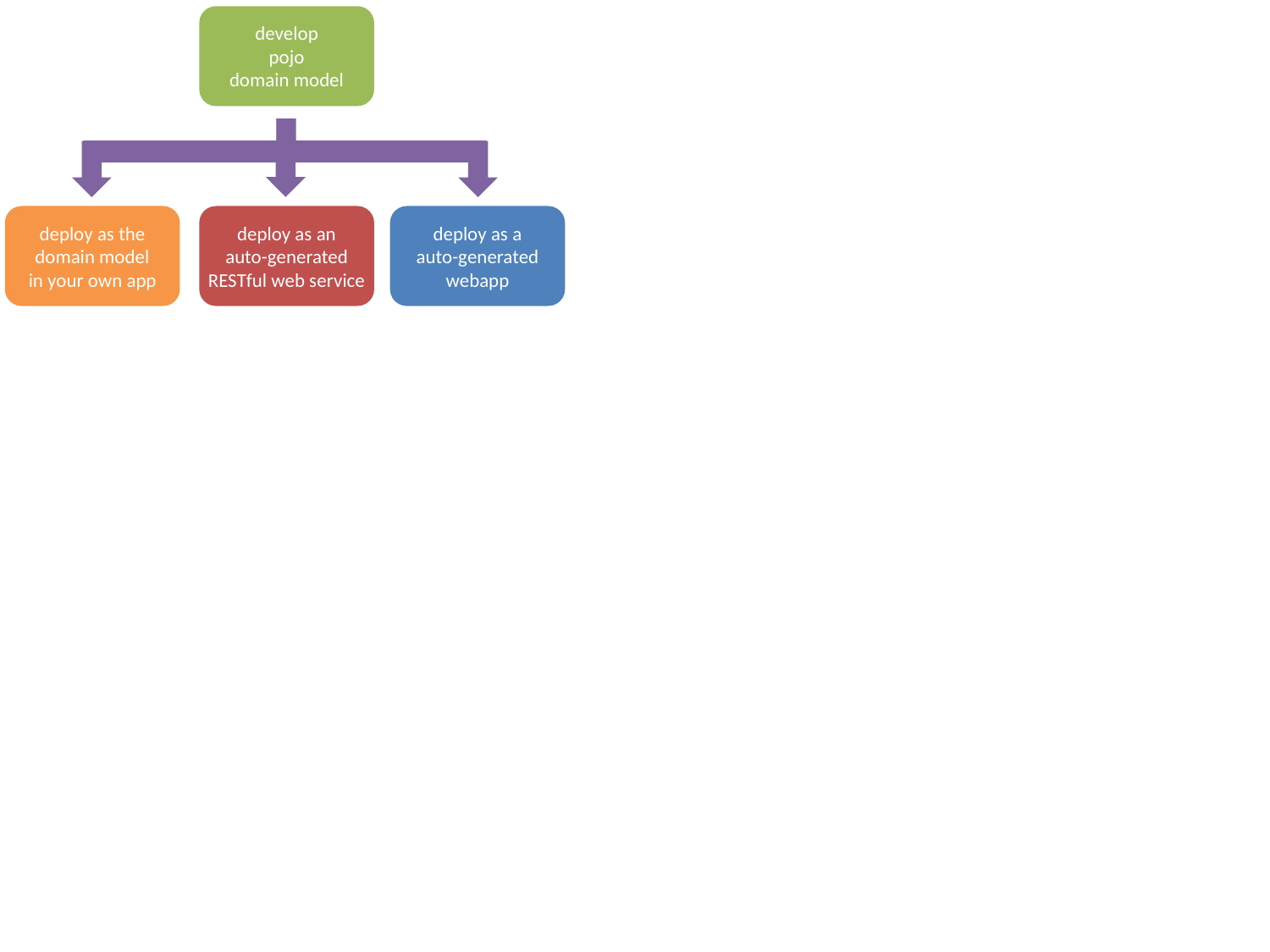

develop
pojo
domain model

deploy as the
domain model
in your own app
deploy as an
auto-generated
RESTful web service
deploy as a
auto-generated
webapp